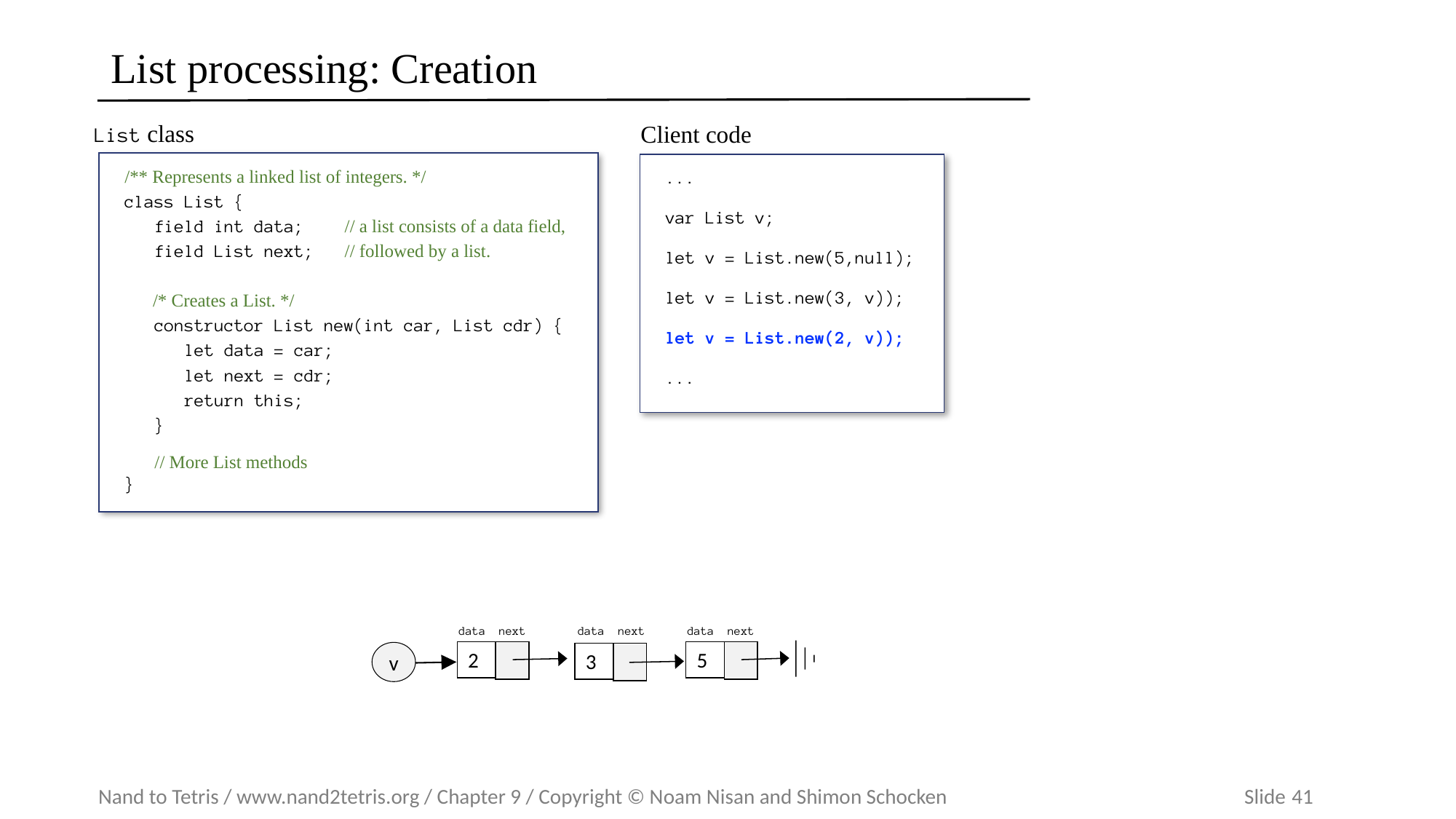

# List processing: Creation
List class
Client code
/** Represents a linked list of integers. */
class List {
   field int data;    // a list consists of a data field,
   field List next;   // followed by a list.

     /* Creates a List. */
   constructor List new(int car, List cdr) {
      let data = car;
      let next = cdr;
      return this;
   }
   // More List methods
}

...
var List v;
let v = List.new(5,null);
let v = List.new(3, v));
let v = List.new(2, v));
...
data  next
data  next

5

data  next
3

2

v